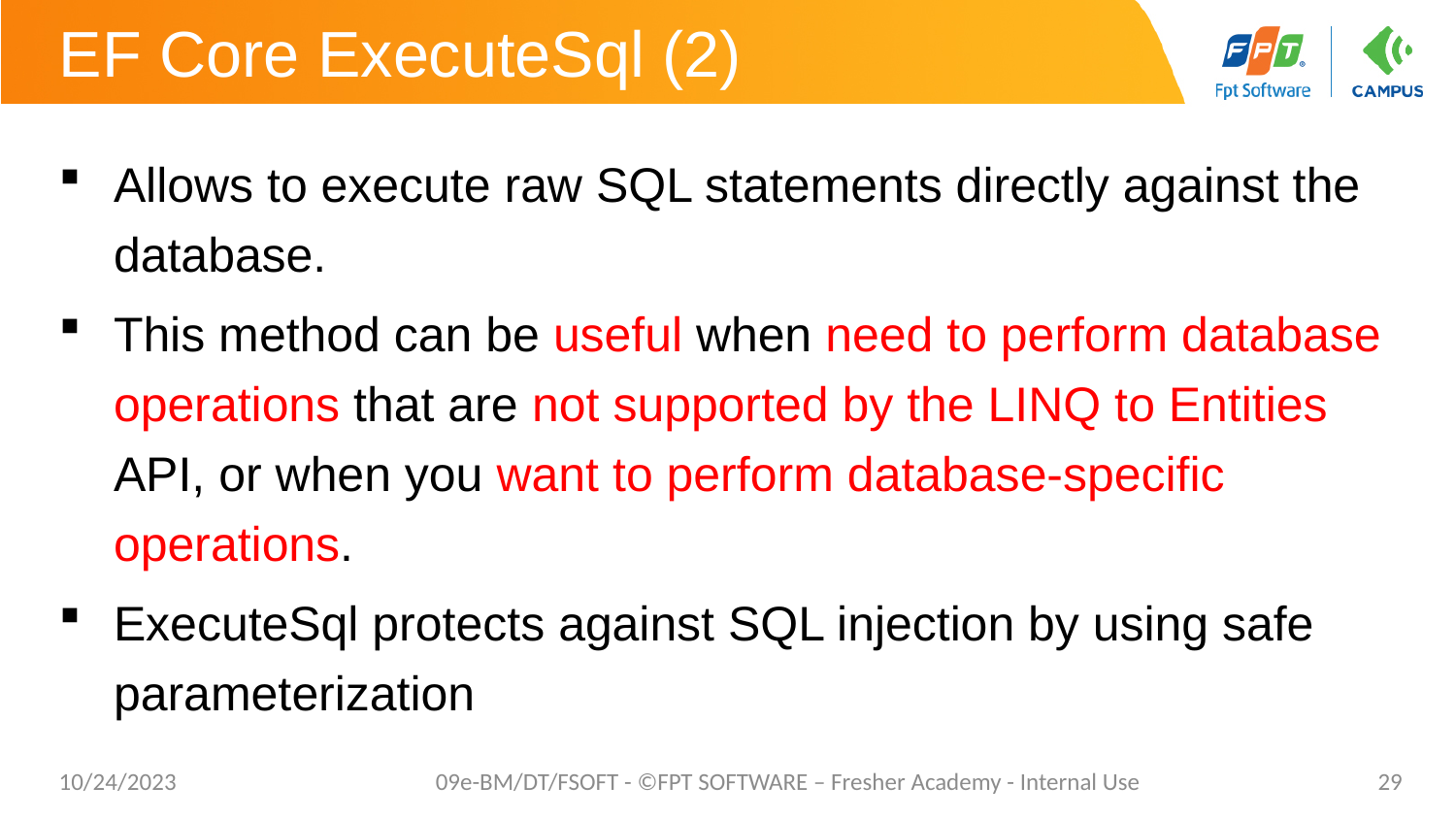

# EF Core ExecuteSql (2)
Allows to execute raw SQL statements directly against the database.
This method can be useful when need to perform database operations that are not supported by the LINQ to Entities API, or when you want to perform database-specific operations.
ExecuteSql protects against SQL injection by using safe parameterization
10/24/2023
09e-BM/DT/FSOFT - ©FPT SOFTWARE – Fresher Academy - Internal Use
29